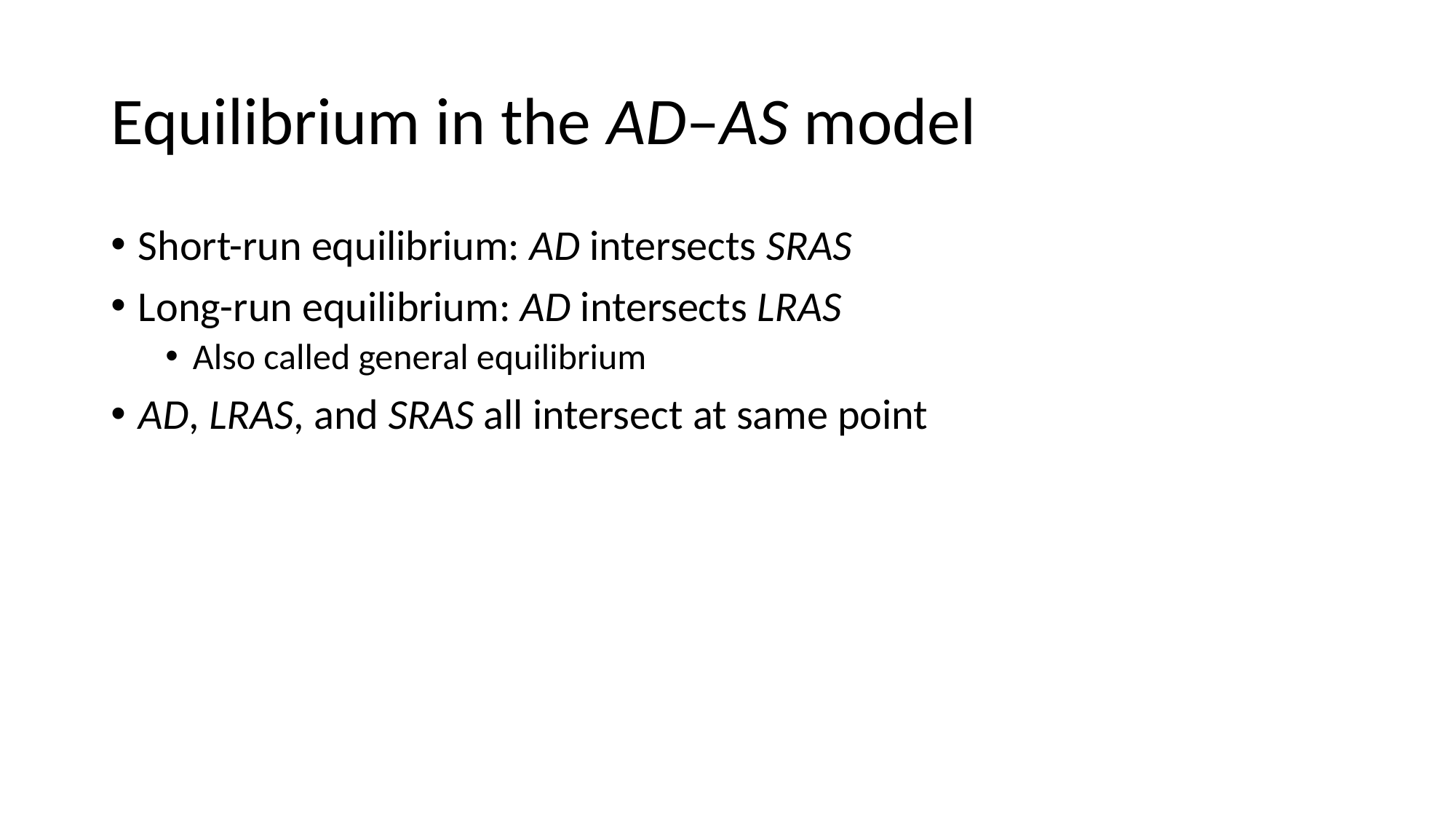

# Equilibrium in the AD–AS model
Short-run equilibrium: AD intersects SRAS
Long-run equilibrium: AD intersects LRAS
Also called general equilibrium
AD, LRAS, and SRAS all intersect at same point